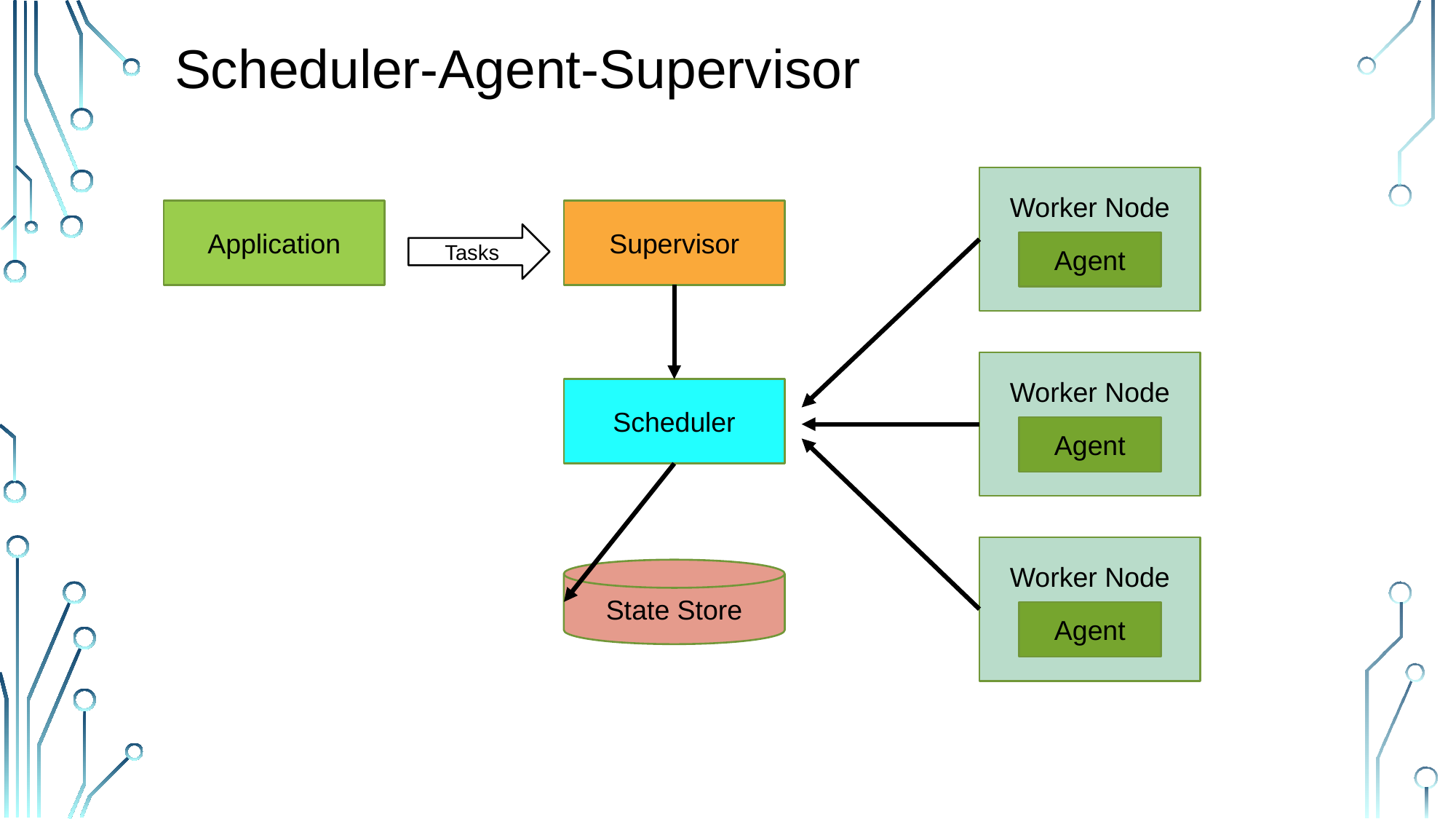

# Scheduler-Agent-Supervisor
Worker Node

Agent
Application
Supervisor
Tasks
Worker Node

Agent
Scheduler
Worker Node

Agent
State Store